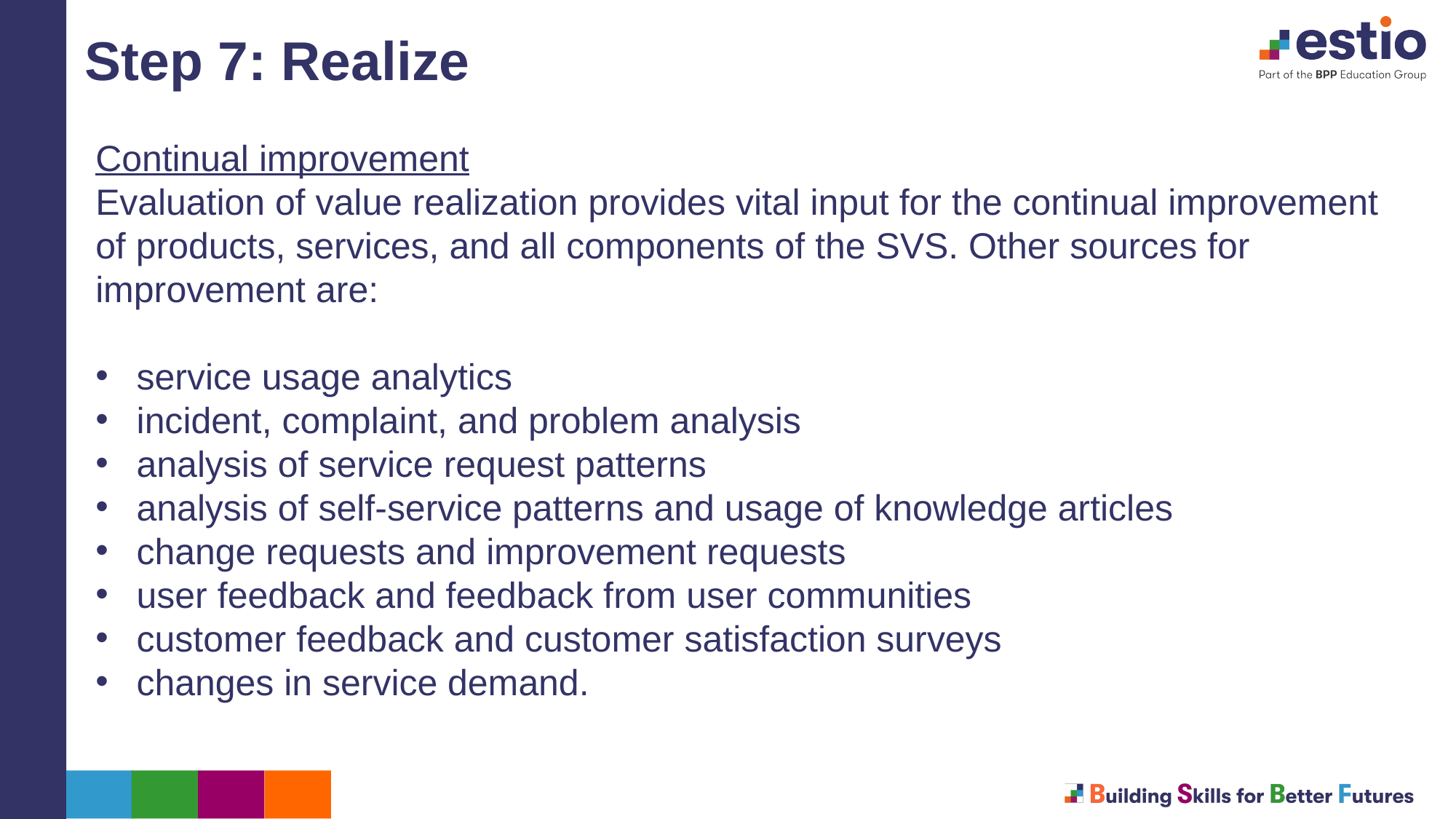

Step 7: Realize
Continual improvement
Evaluation of value realization provides vital input for the continual improvement of products, services, and all components of the SVS. Other sources for improvement are:

service usage analytics
incident, complaint, and problem analysis
analysis of service request patterns
analysis of self-service patterns and usage of knowledge articles
change requests and improvement requests
user feedback and feedback from user communities
customer feedback and customer satisfaction surveys
changes in service demand.